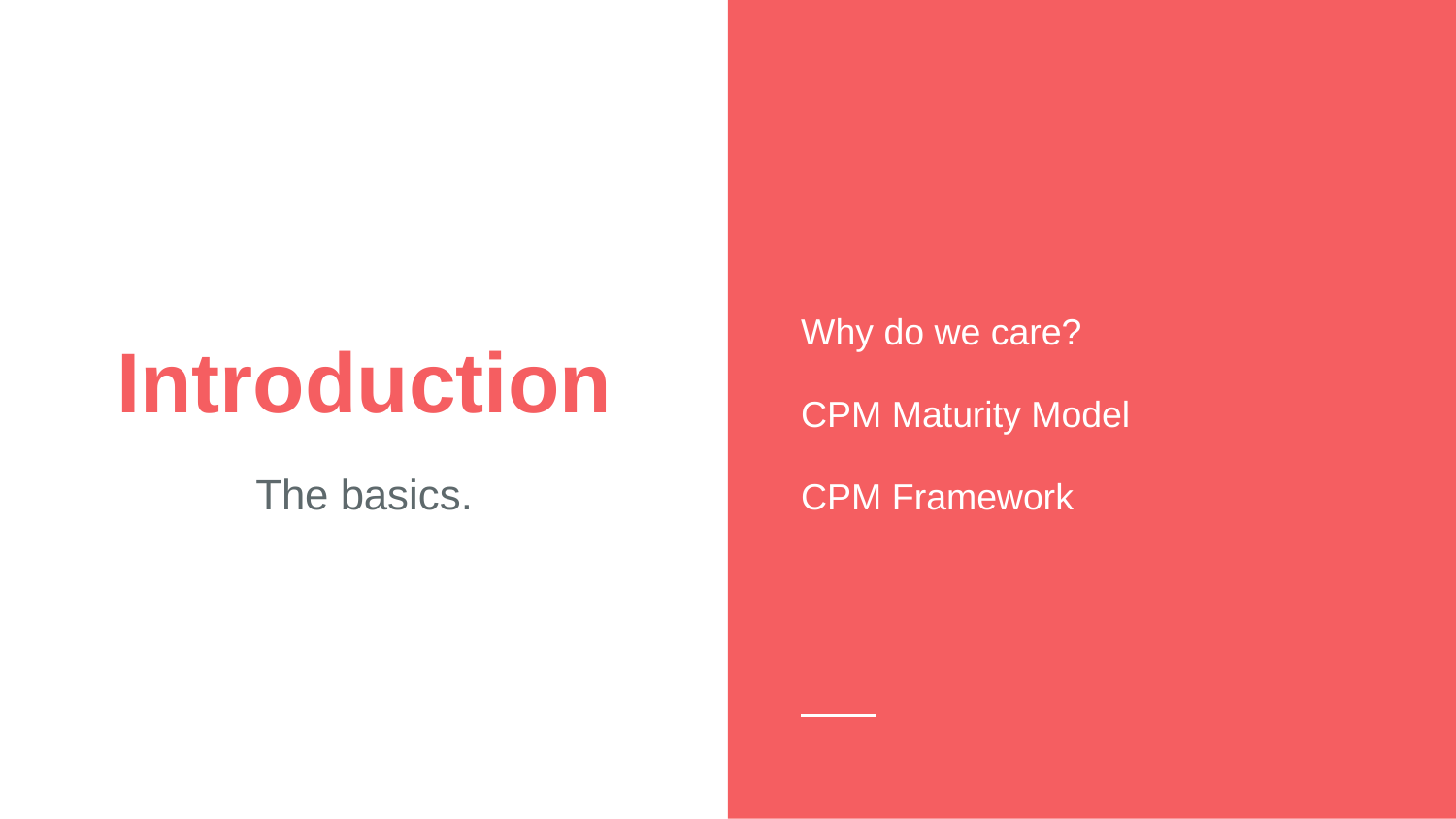

Why do we care?
CPM Maturity Model
CPM Framework
# Introduction
The basics.